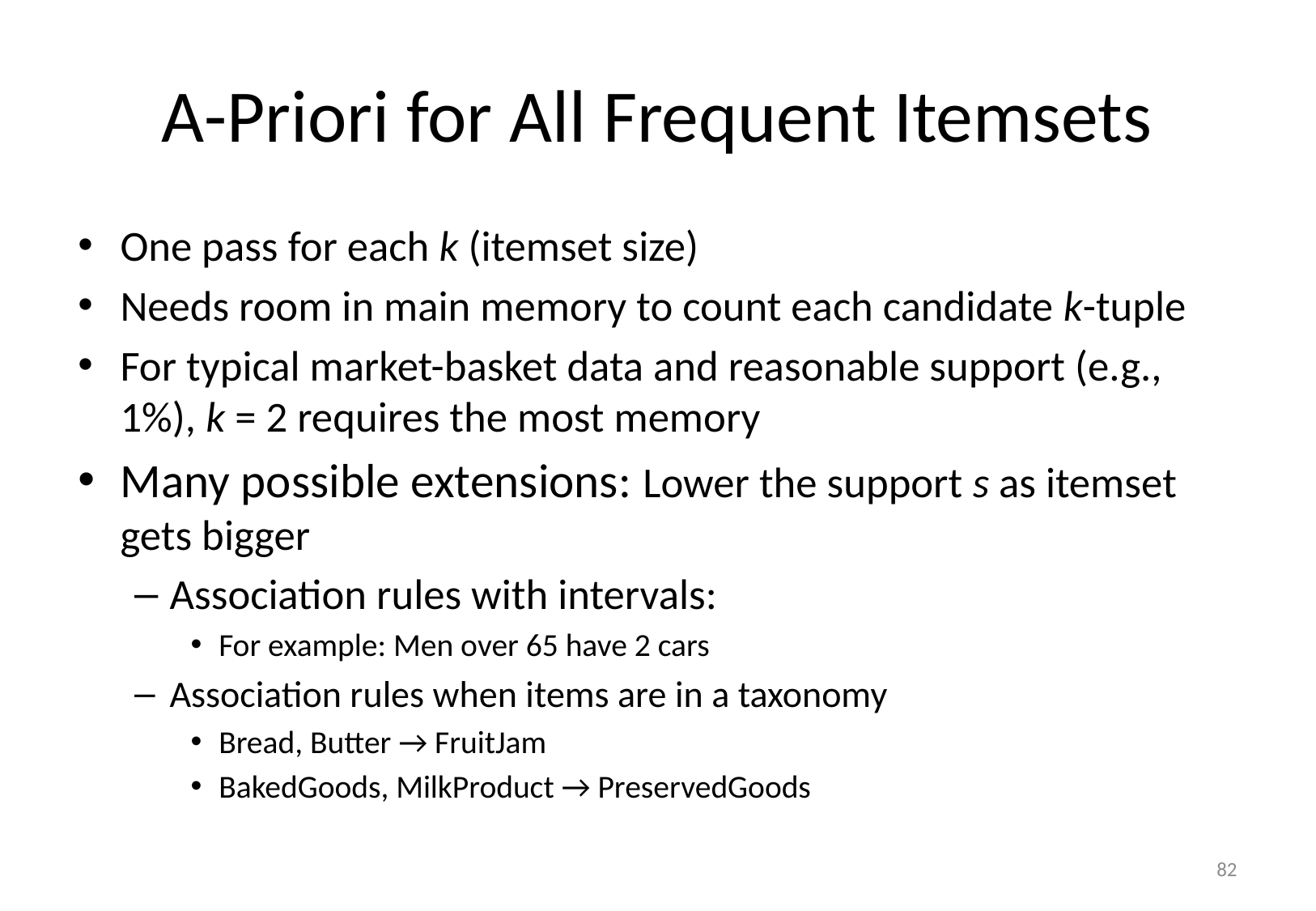

# A-Priori for All Frequent Itemsets
One pass for each k (itemset size)
Needs room in main memory to count each candidate k-tuple
For typical market-basket data and reasonable support (e.g., 1%), k = 2 requires the most memory
Many possible extensions: Lower the support s as itemset gets bigger
Association rules with intervals:
For example: Men over 65 have 2 cars
Association rules when items are in a taxonomy
Bread, Butter → FruitJam
BakedGoods, MilkProduct → PreservedGoods

82